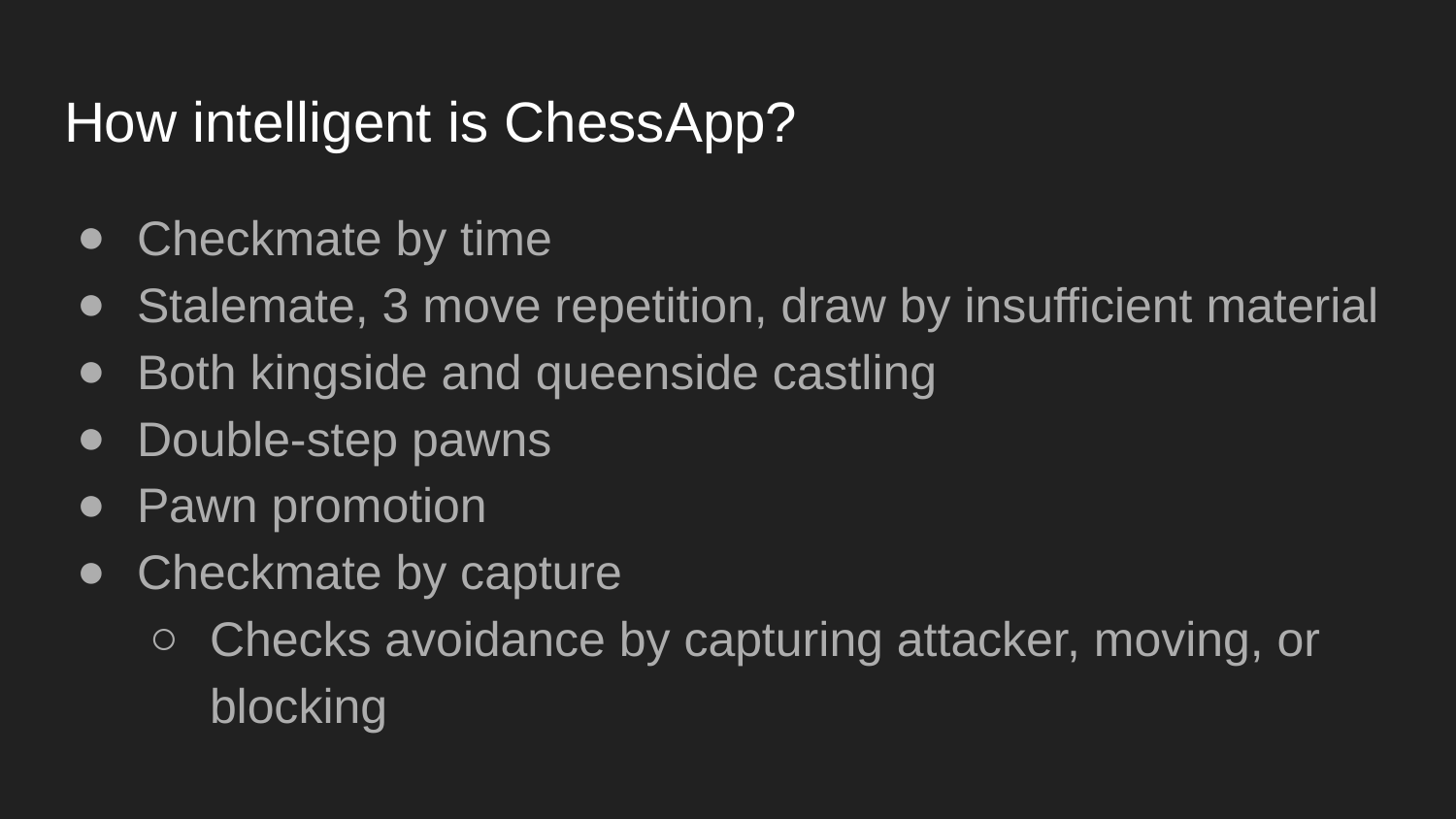

# How intelligent is ChessApp?
Checkmate by time
Stalemate, 3 move repetition, draw by insufficient material
Both kingside and queenside castling
Double-step pawns
Pawn promotion
Checkmate by capture
Checks avoidance by capturing attacker, moving, or blocking